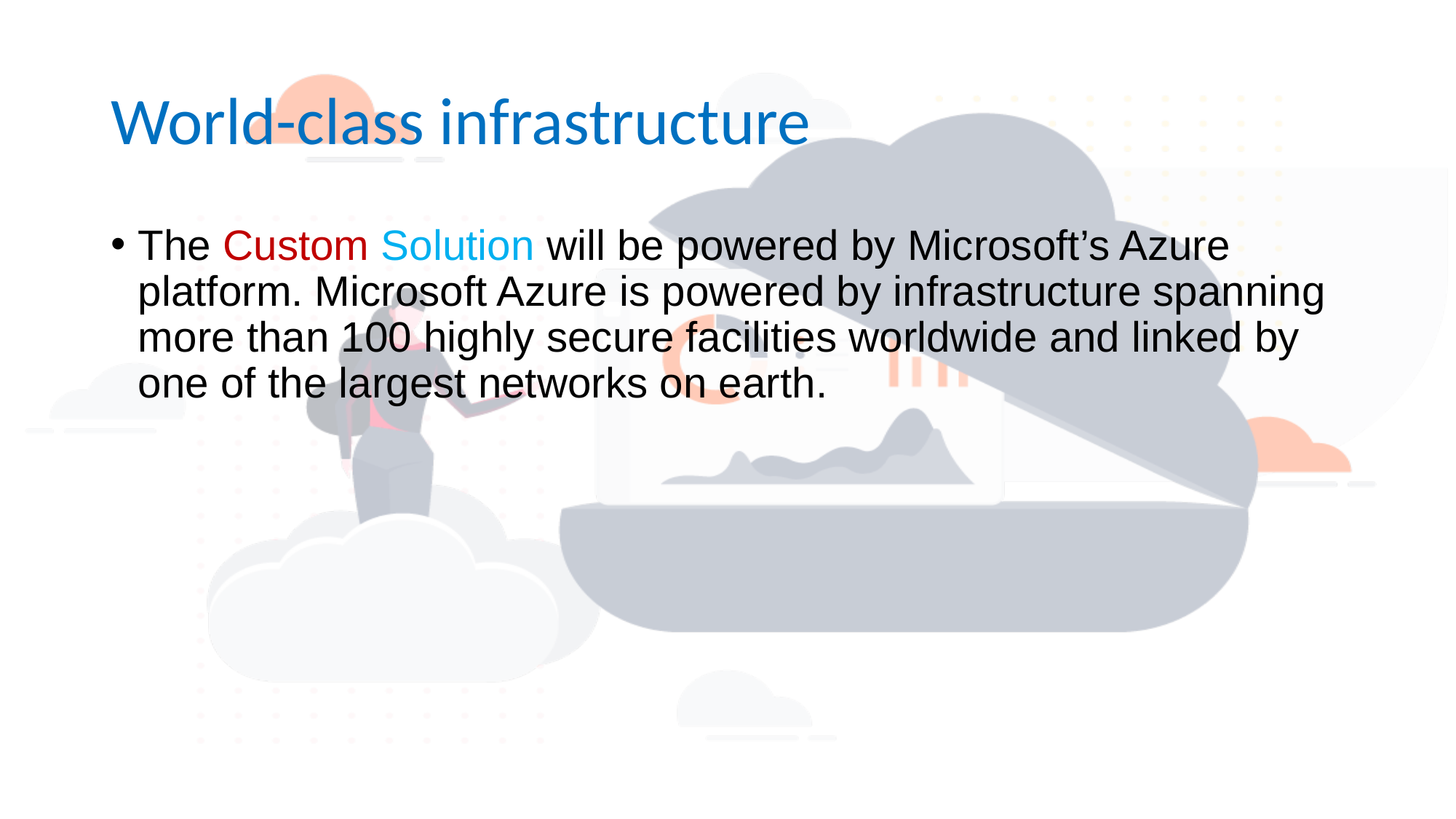

# World-class infrastructure
The Custom Solution will be powered by Microsoft’s Azure platform. Microsoft Azure is powered by infrastructure spanning more than 100 highly secure facilities worldwide and linked by one of the largest networks on earth.